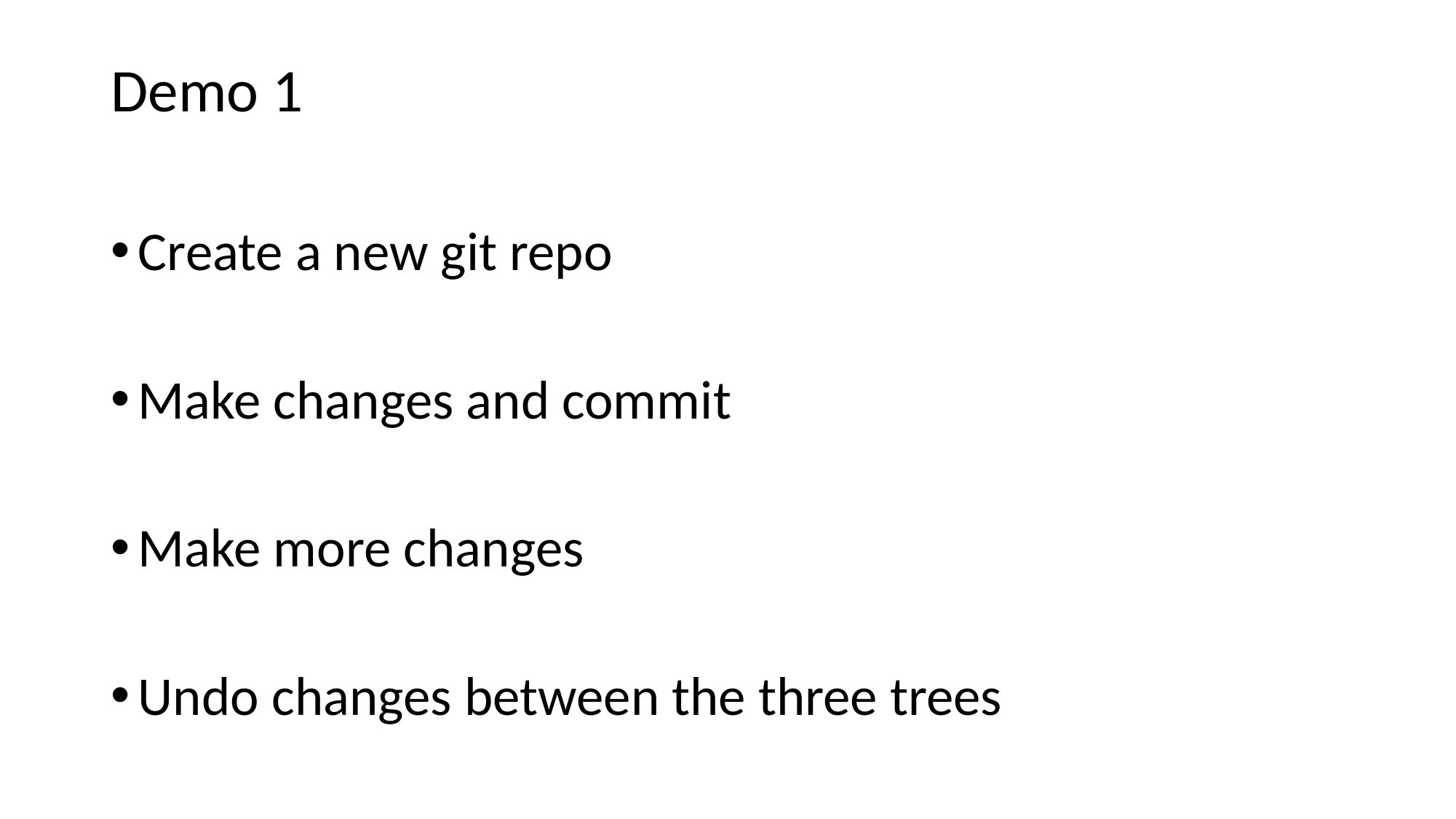

# Demo 1
Create a new git repo

Make changes and commit

Make more changes

Undo changes between the three trees